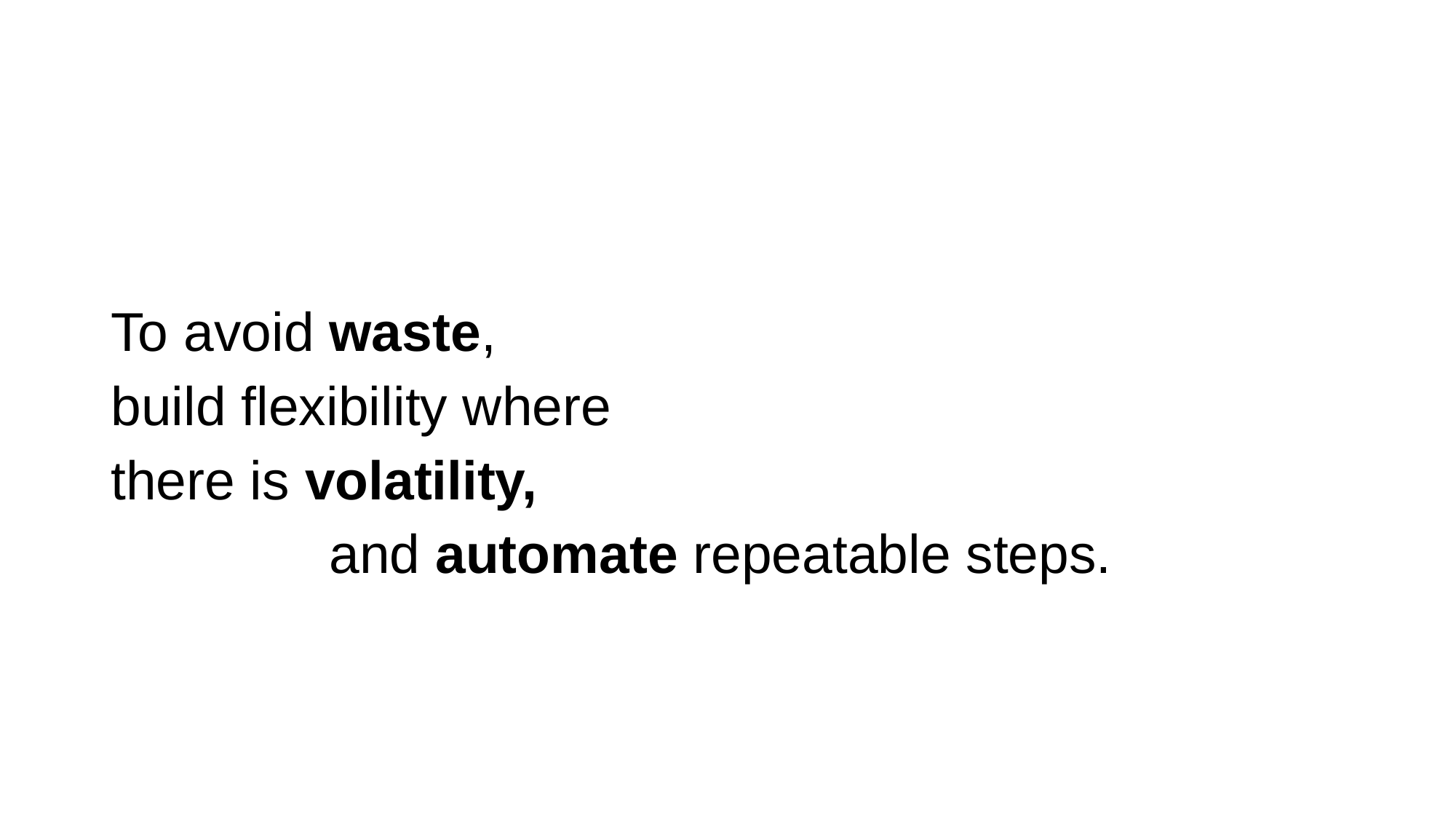

#

To avoid waste,
build flexibility where
there is volatility,
		and automate repeatable steps.